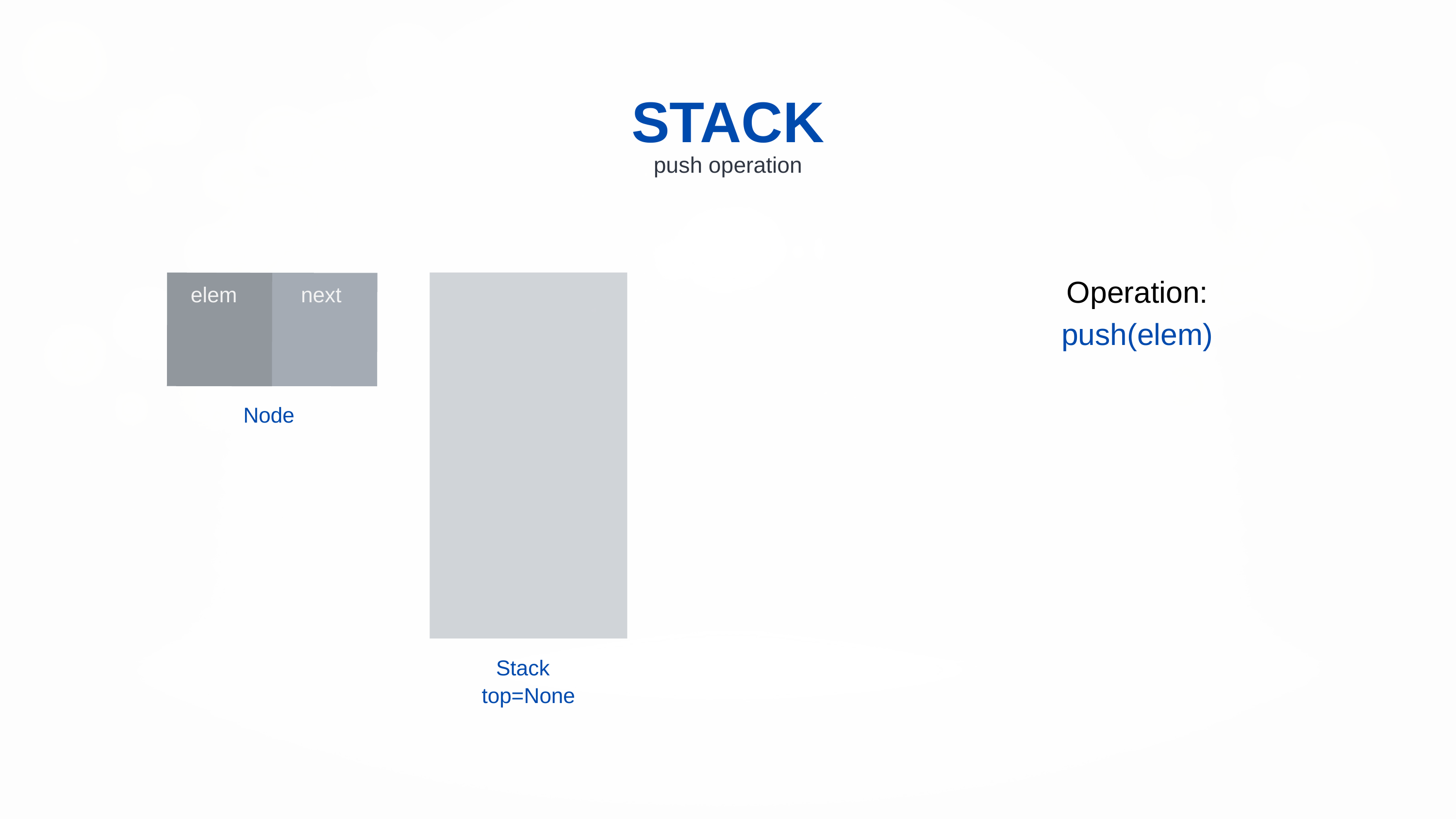

STACK
push operation

Operation:
push(elem)

elem
next

Node
Stack
top=None